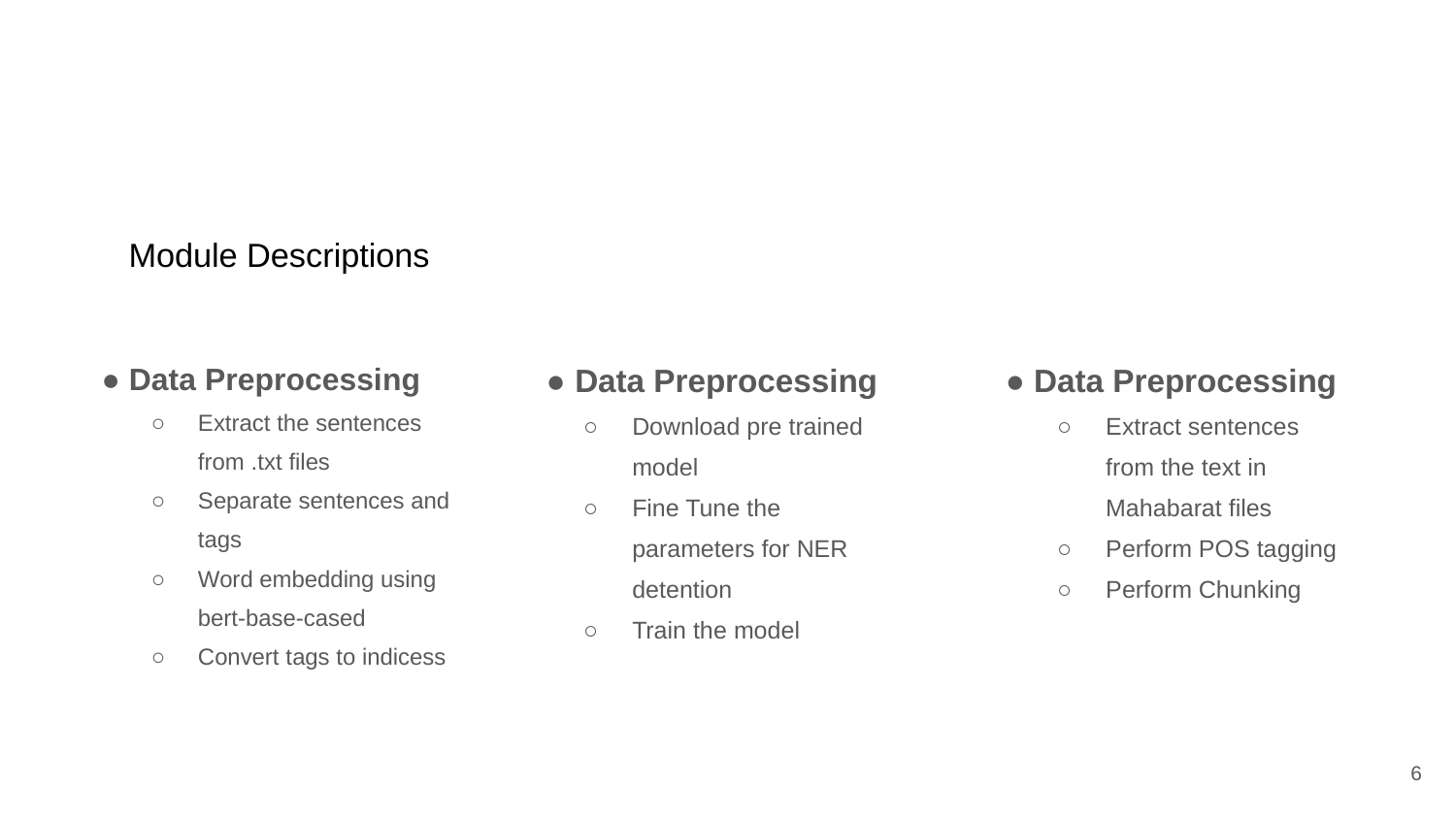

# Module Descriptions
Data Preprocessing
Extract the sentences from .txt files
Separate sentences and tags
Word embedding using bert-base-cased
Convert tags to indicess
Data Preprocessing
Download pre trained model
Fine Tune the parameters for NER detention
Train the model
Data Preprocessing
Extract sentences from the text in Mahabarat files
Perform POS tagging
Perform Chunking
6